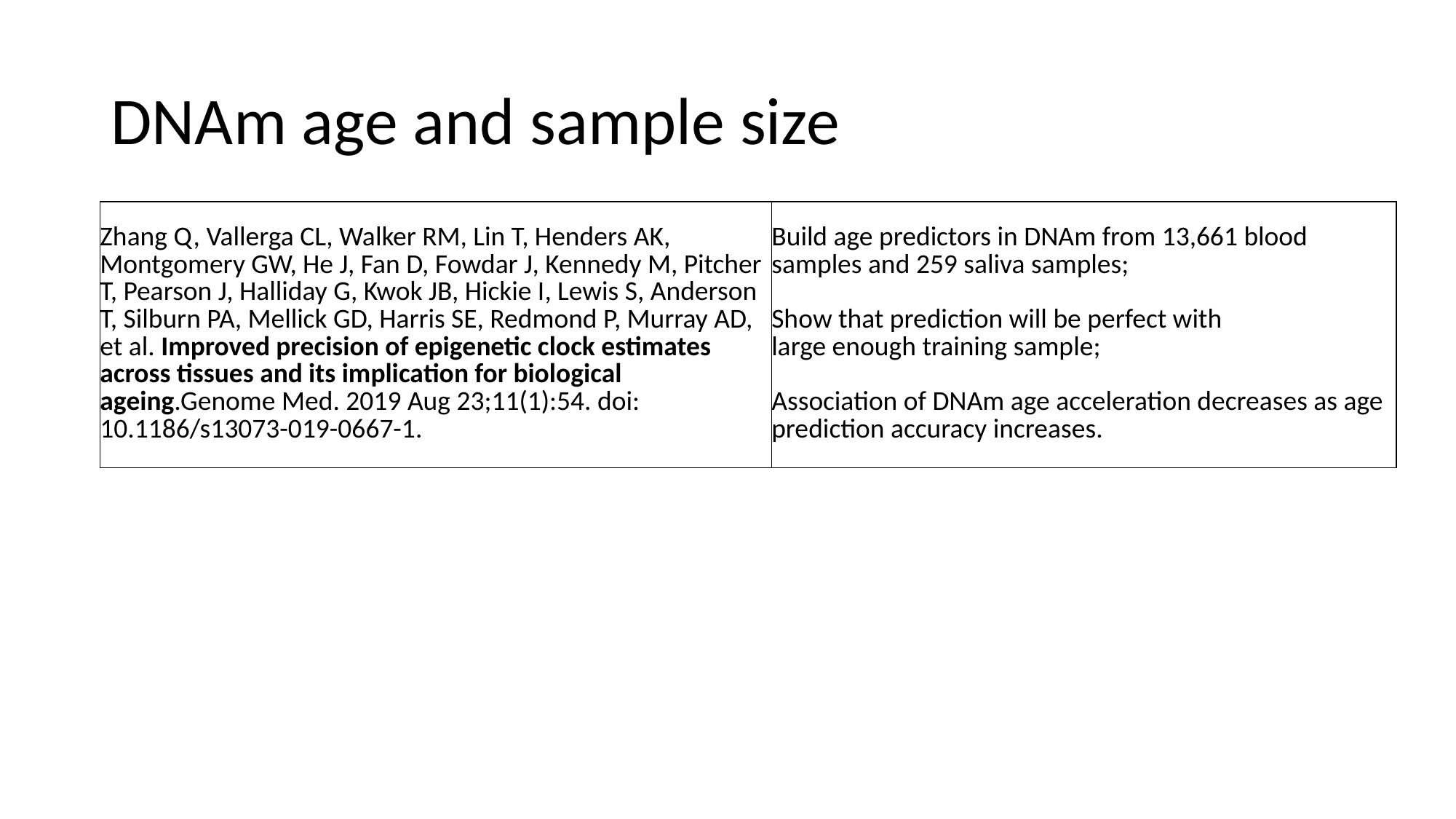

# DNAm age and sample size
| Zhang Q, Vallerga CL, Walker RM, Lin T, Henders AK, Montgomery GW, He J, Fan D, Fowdar J, Kennedy M, Pitcher T, Pearson J, Halliday G, Kwok JB, Hickie I, Lewis S, Anderson T, Silburn PA, Mellick GD, Harris SE, Redmond P, Murray AD, et al. Improved precision of epigenetic clock estimates across tissues and its implication for biological ageing.Genome Med. 2019 Aug 23;11(1):54. doi: 10.1186/s13073-019-0667-1. | Build age predictors in DNAm from 13,661 blood samples and 259 saliva samples; Show that prediction will be perfect with large enough training sample; Association of DNAm age acceleration decreases as age prediction accuracy increases. |
| --- | --- |